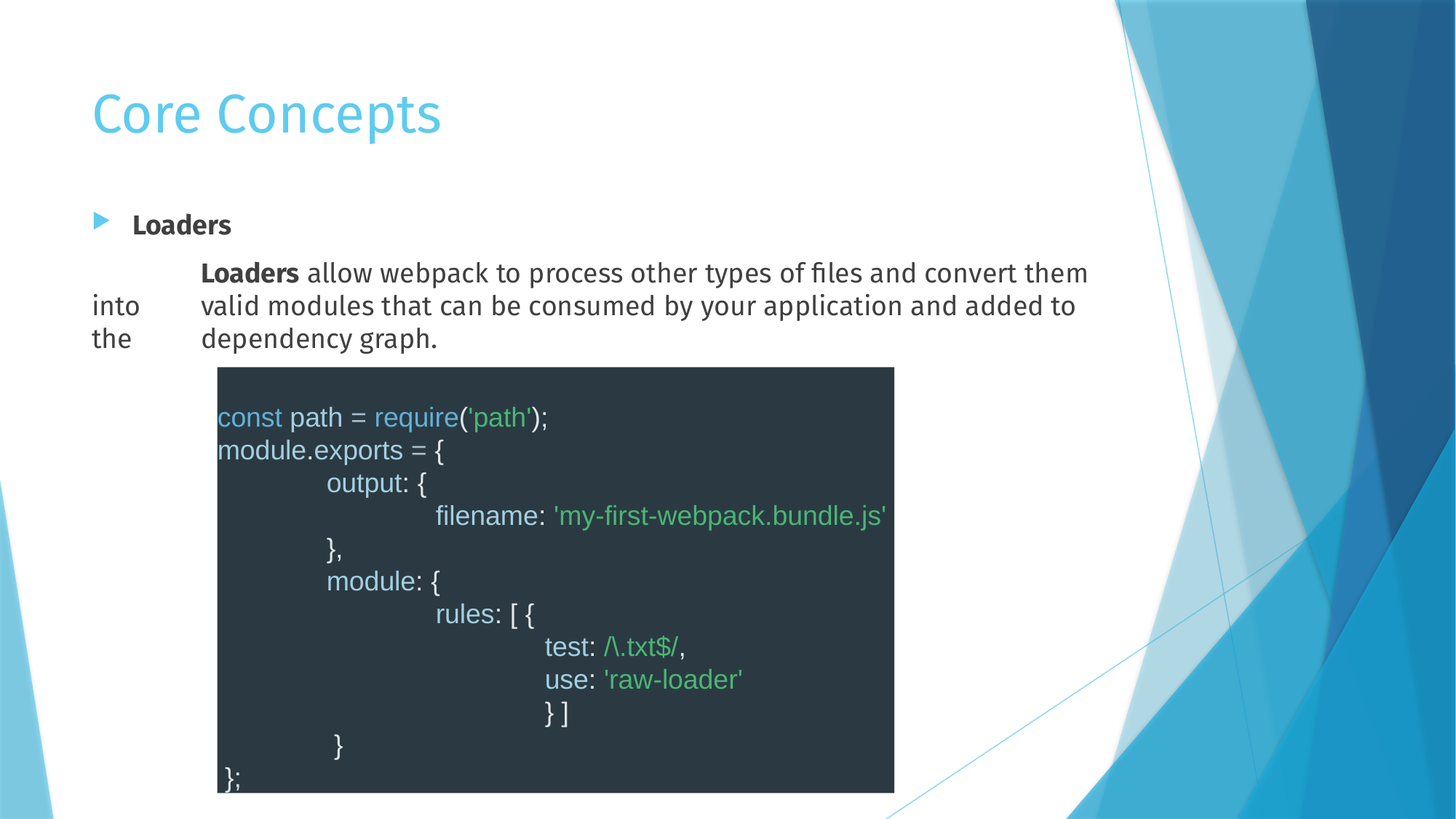

# Core Concepts
Loaders
	Loaders allow webpack to process other types of files and convert them into 	valid modules that can be consumed by your application and added to the 	dependency graph.

const path = require('path');
module.exports = {
	output: {
		filename: 'my-first-webpack.bundle.js'
	},
	module: {
		rules: [ {
			test: /\.txt$/,
			use: 'raw-loader'
			} ]
	 }
 };